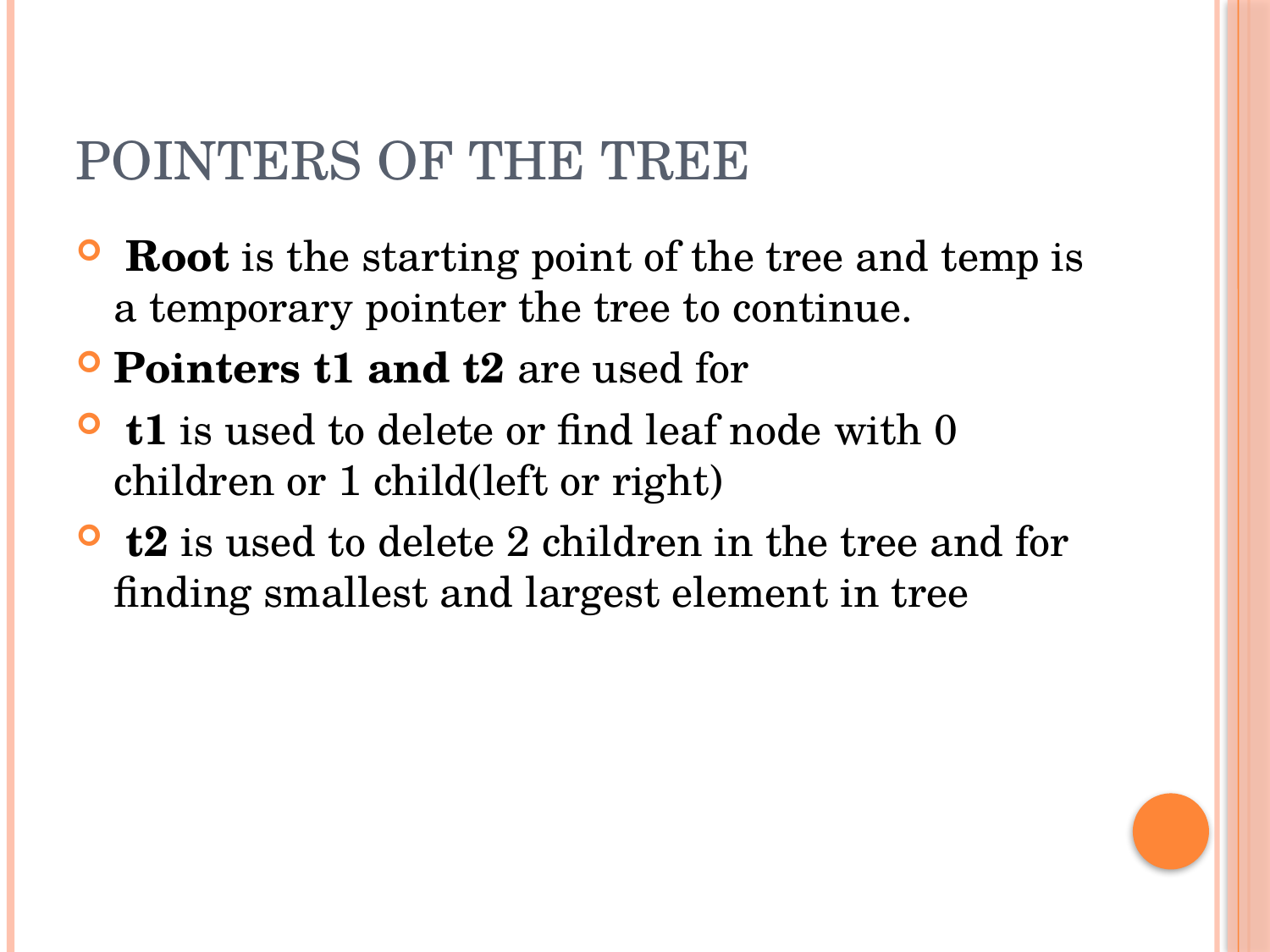

# Pointers of the tree
 Root is the starting point of the tree and temp is a temporary pointer the tree to continue.
Pointers t1 and t2 are used for
 t1 is used to delete or find leaf node with 0 children or 1 child(left or right)
 t2 is used to delete 2 children in the tree and for finding smallest and largest element in tree